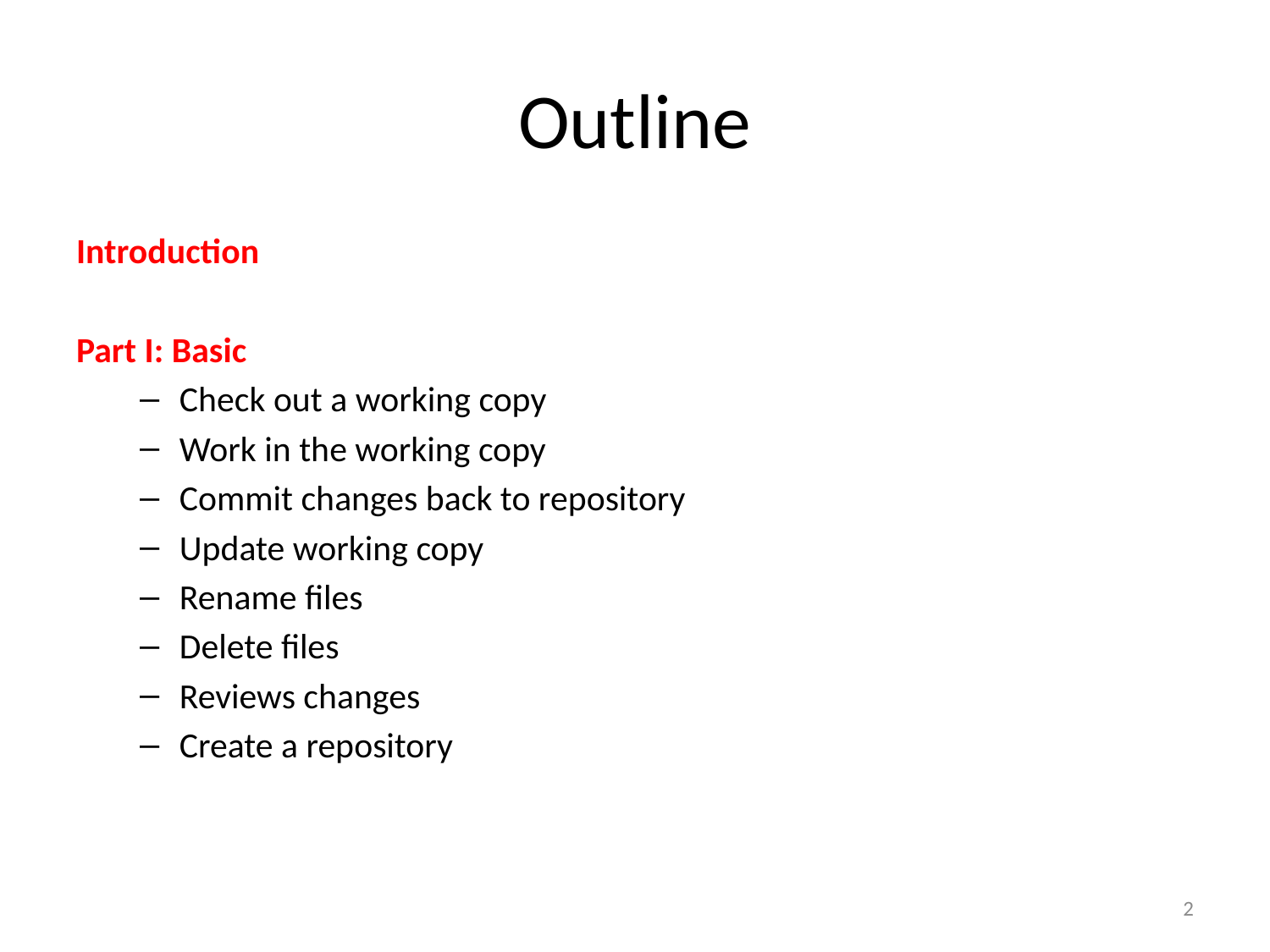

# Outline
Introduction

Part I: Basic
Check out a working copy
Work in the working copy
Commit changes back to repository
Update working copy
Rename files
Delete files
Reviews changes
Create a repository
2